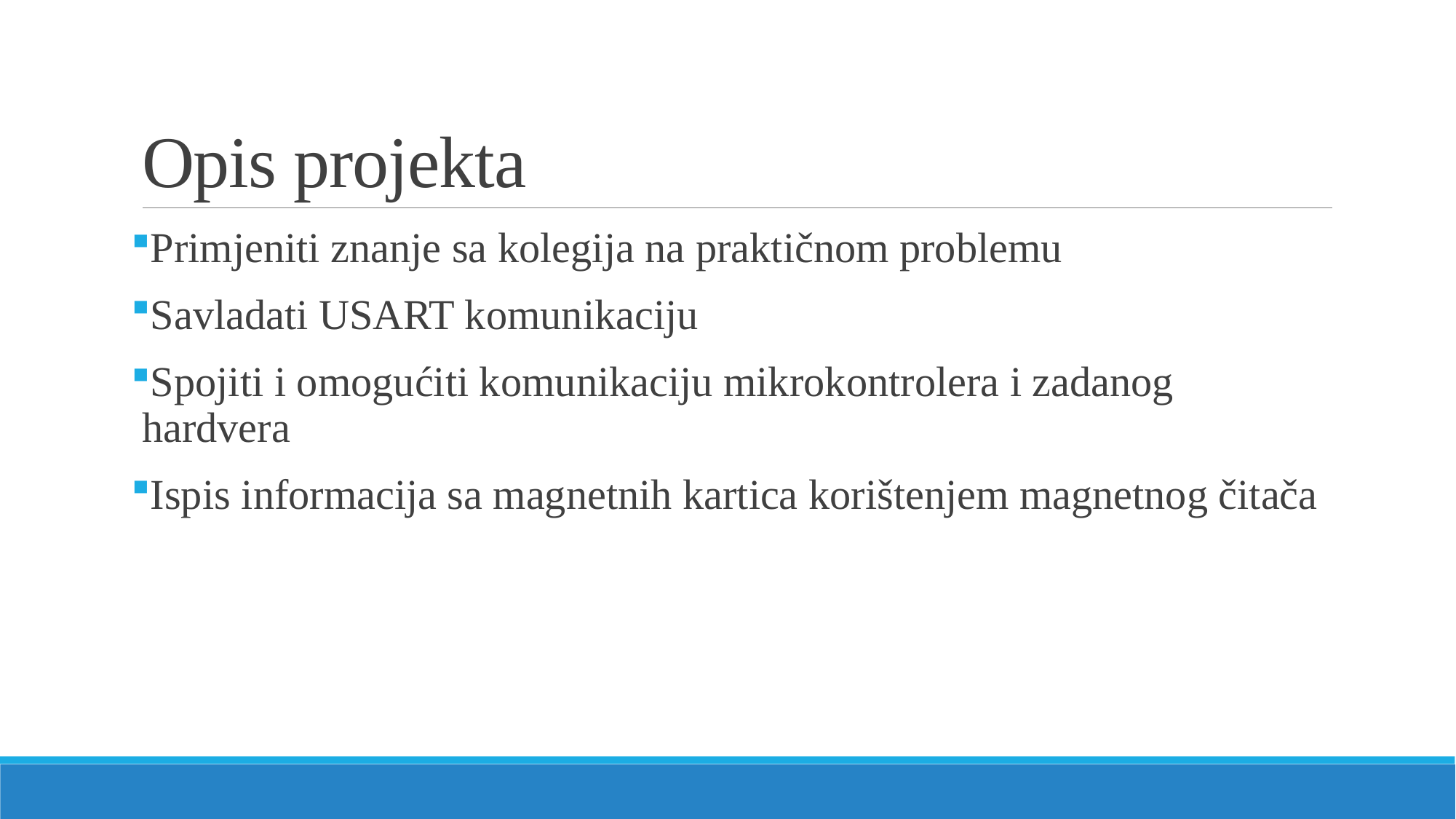

# Opis projekta
Primjeniti znanje sa kolegija na praktičnom problemu
Savladati USART komunikaciju
Spojiti i omogućiti komunikaciju mikrokontrolera i zadanog hardvera
Ispis informacija sa magnetnih kartica korištenjem magnetnog čitača